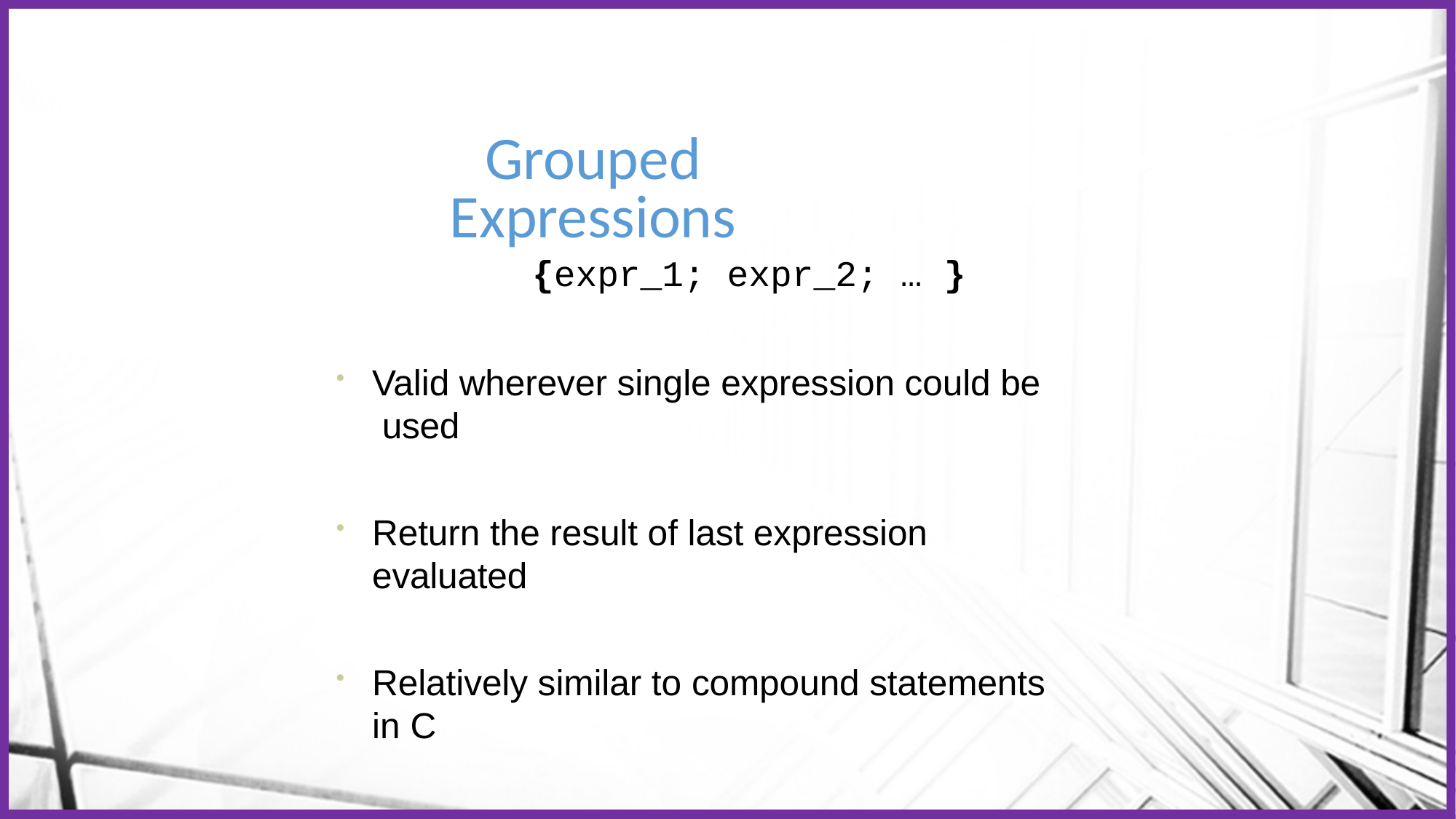

# Grouped Expressions
{expr_1; expr_2; … }

Valid wherever single expression could be  used

Return the result of last expression evaluated

Relatively similar to compound statements in C